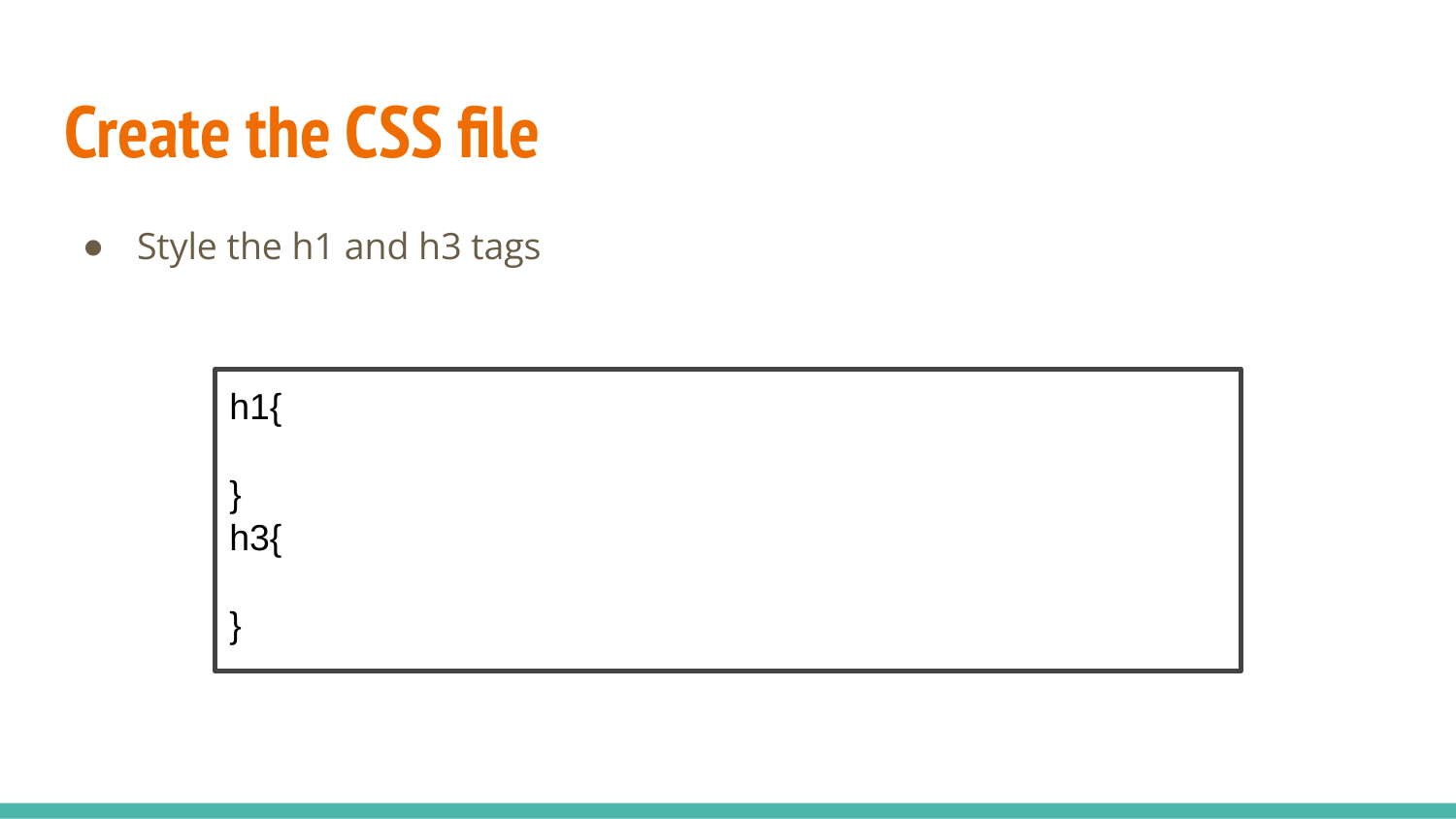

# Create the CSS file
Style the h1 and h3 tags

h1{
}
h3{

}